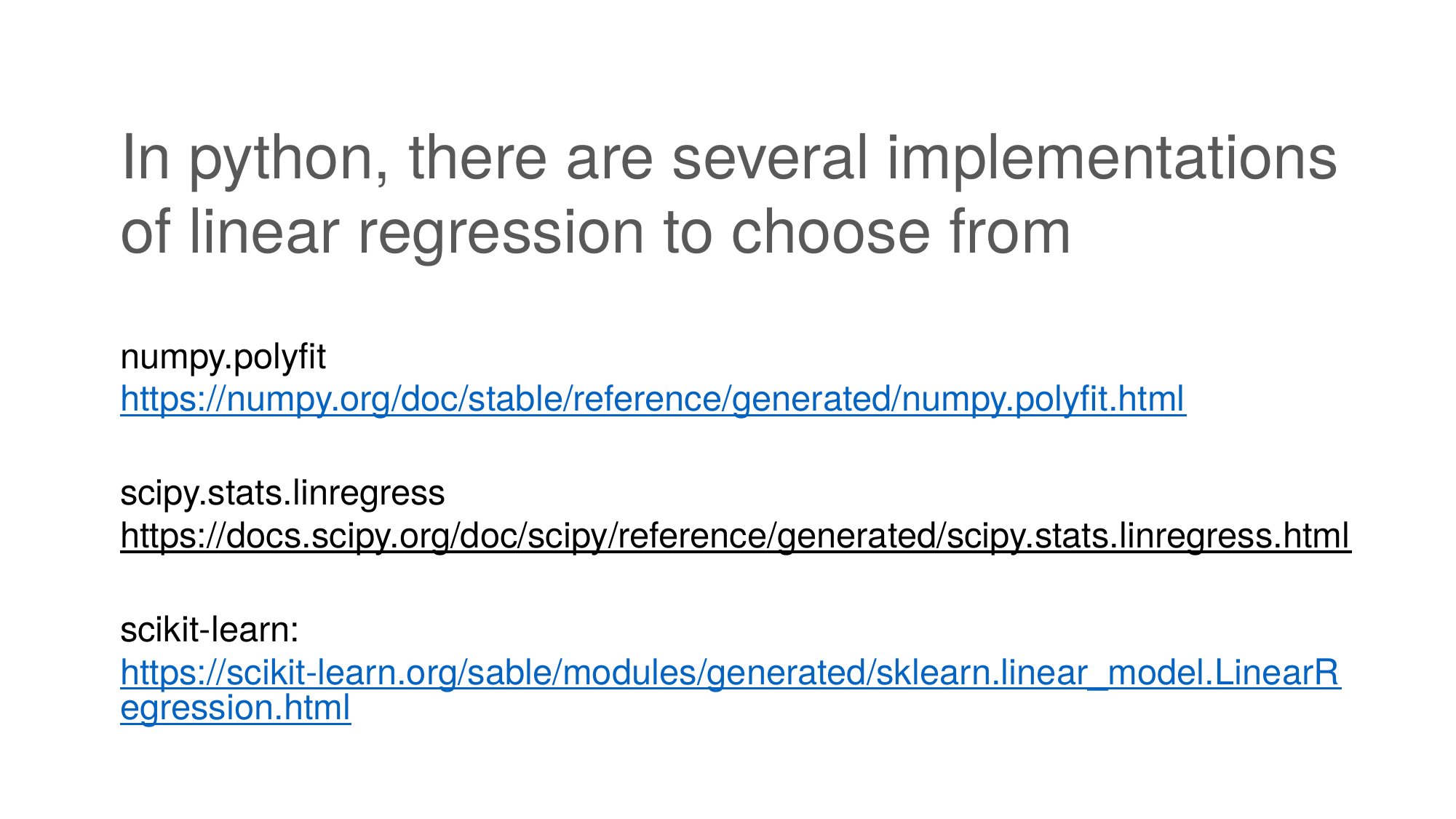

# In python, there are several implementations of linear regression to choose from
numpy.polyfit  https://numpy.org/doc/stable/reference/generated/numpy.polyfit.html

scipy.stats.linregress
https://docs.scipy.org/doc/scipy/reference/generated/scipy.stats.linregress.html

scikit-learn: https://scikit-learn.org/sable/modules/generated/sklearn.linear_model.LinearRegression.html